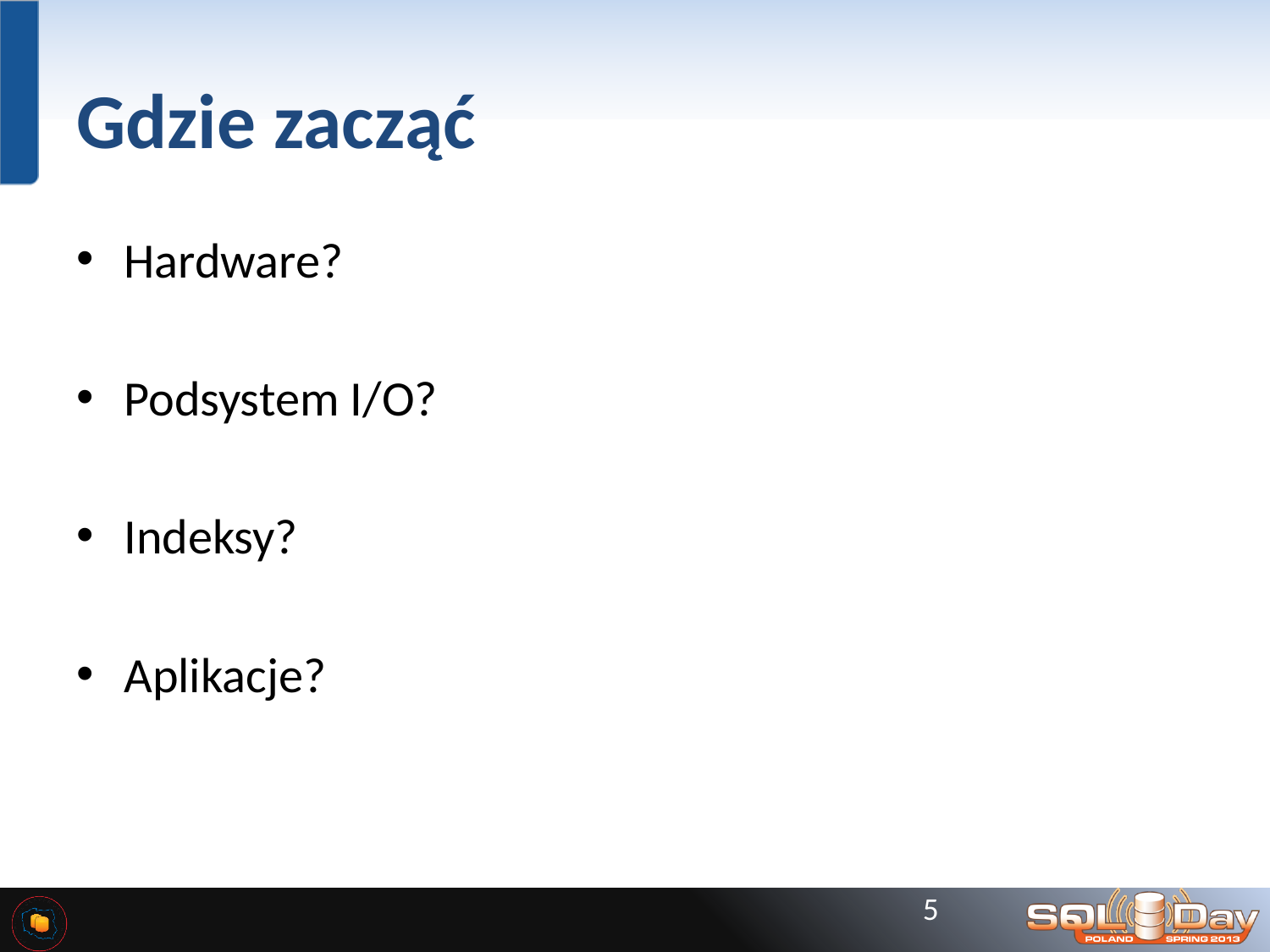

# Gdzie zacząć
Hardware?

Podsystem I/O?

Indeksy?

Aplikacje?
5